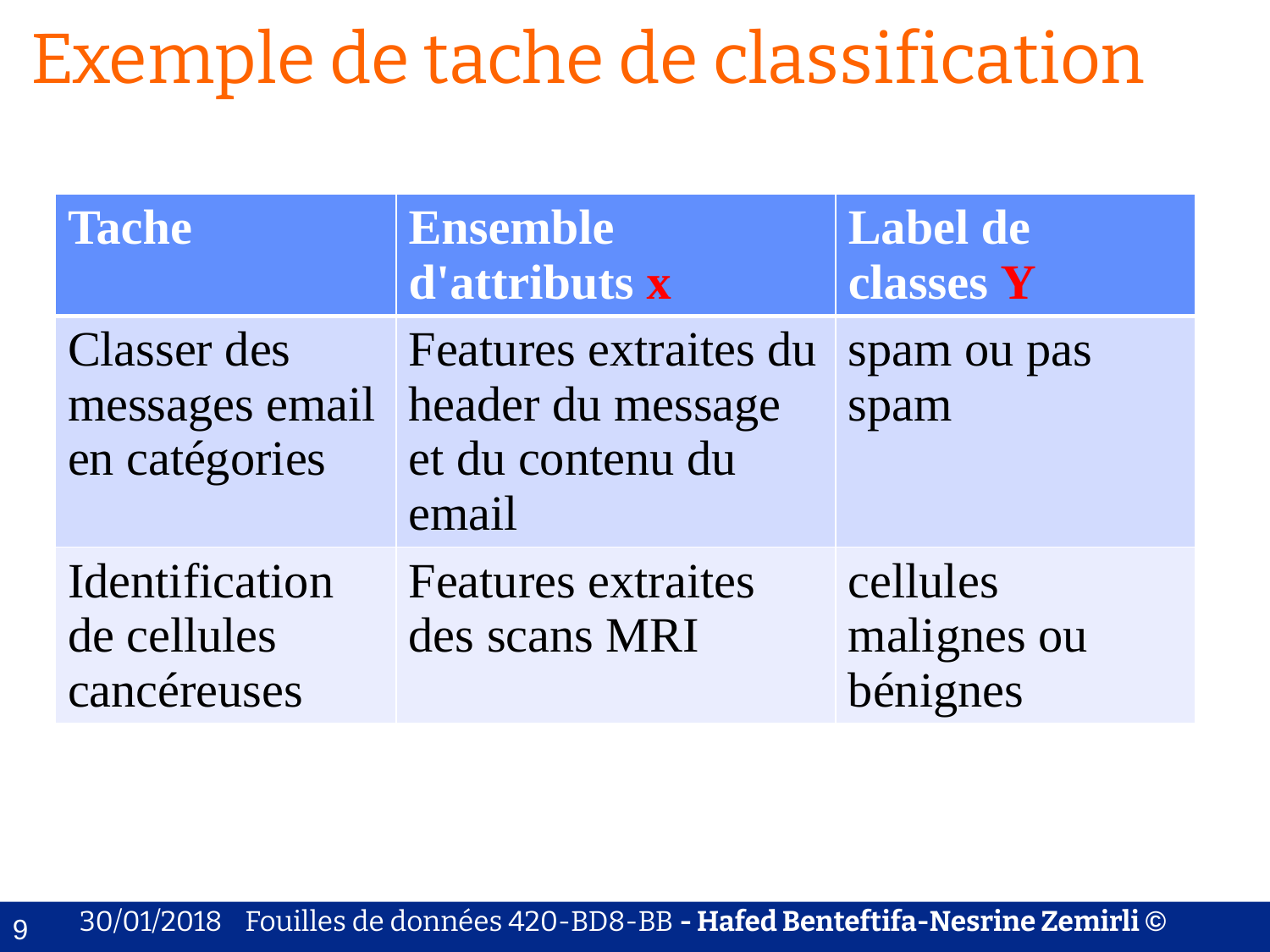

# Exemple de tache de classification
| Tache | Ensemble d'attributs x | Label de classes Y |
| --- | --- | --- |
| Classer des messages email en catégories | Features extraites du header du message et du contenu du email | spam ou pas spam |
| Identification de cellules cancéreuses | Features extraites des scans MRI | cellules malignes ou bénignes |